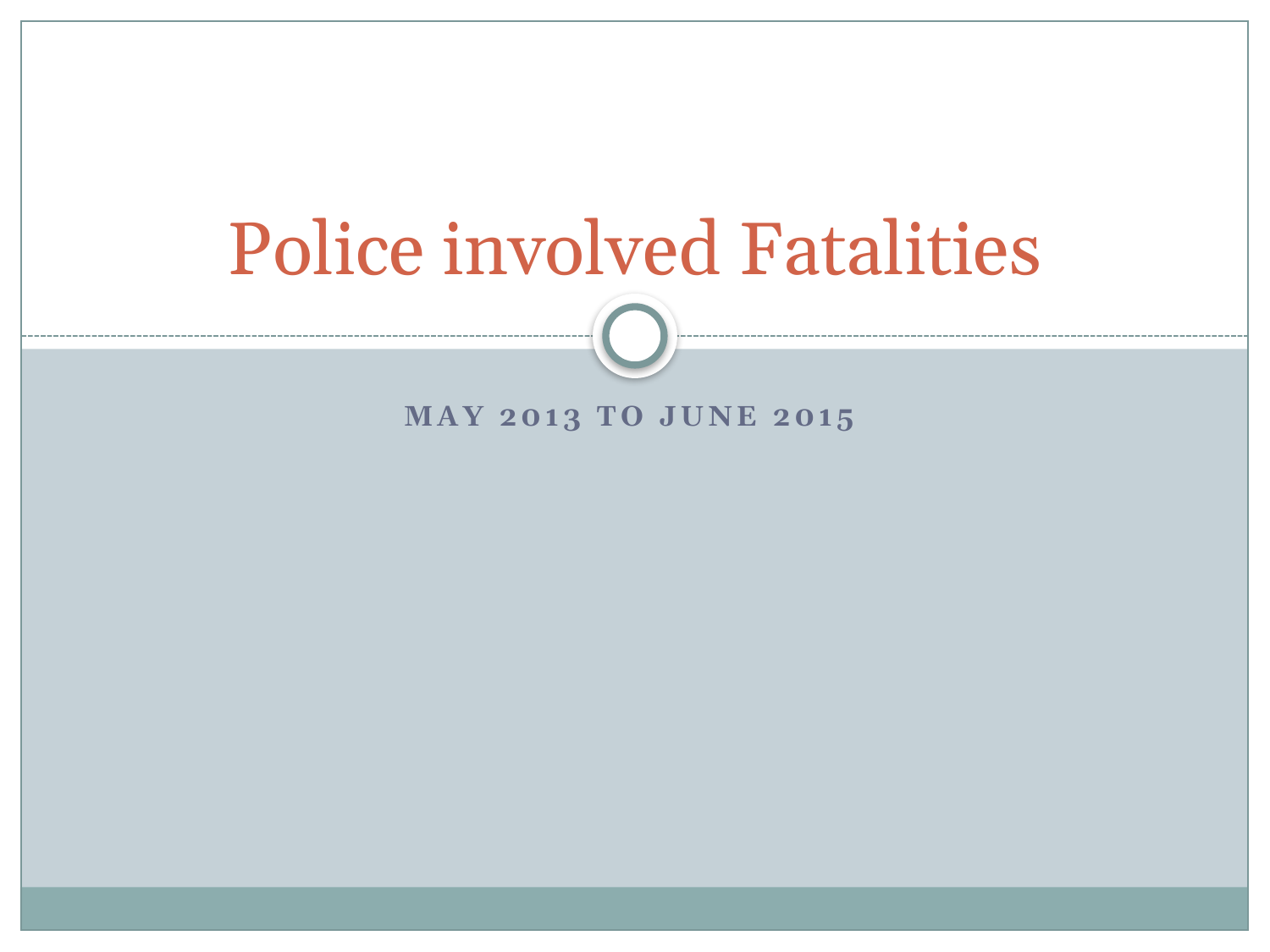

# Police involved Fatalities
May 2013 to June 2015